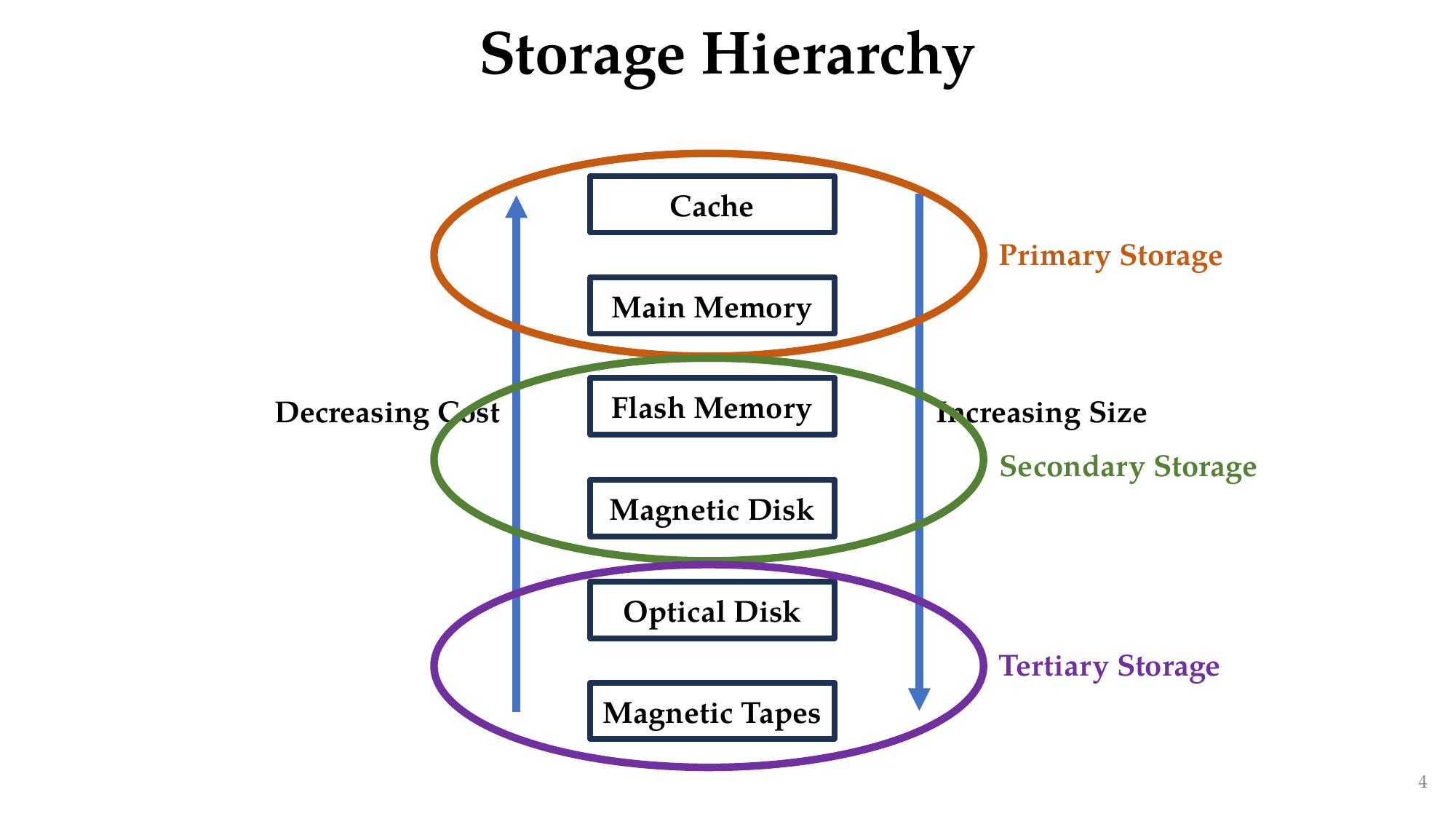

# Storage Hierarchy

Cache
Primary Storage
Main Memory

Flash Memory
Decreasing Cost
Increasing Size
Secondary Storage
Magnetic Disk

Optical Disk
Tertiary Storage
Magnetic Tapes
4